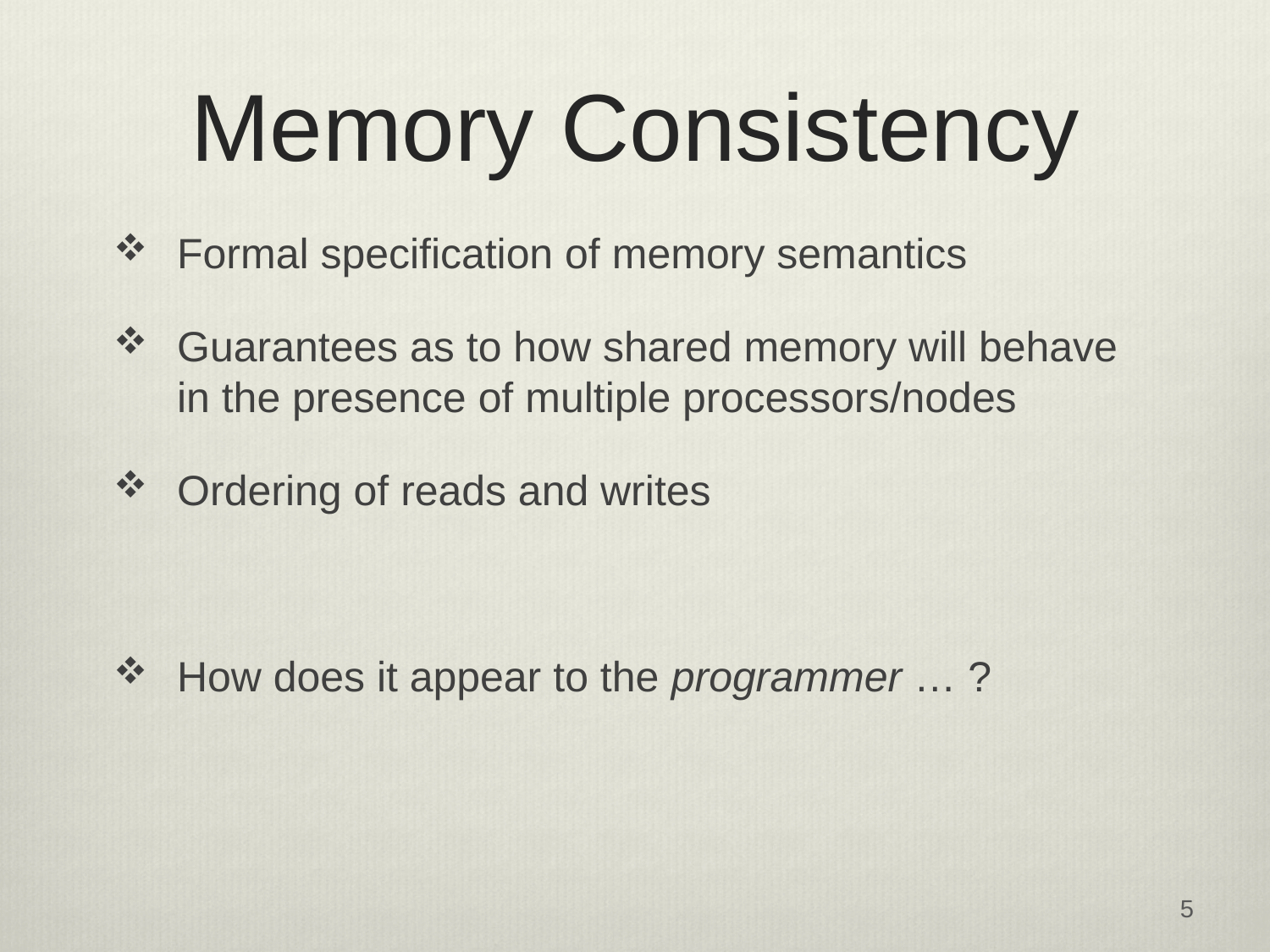

# Memory Consistency
Formal specification of memory semantics
Guarantees as to how shared memory will behave
in the presence of multiple processors/nodes
Ordering of reads and writes

How does it appear to the programmer … ?
5